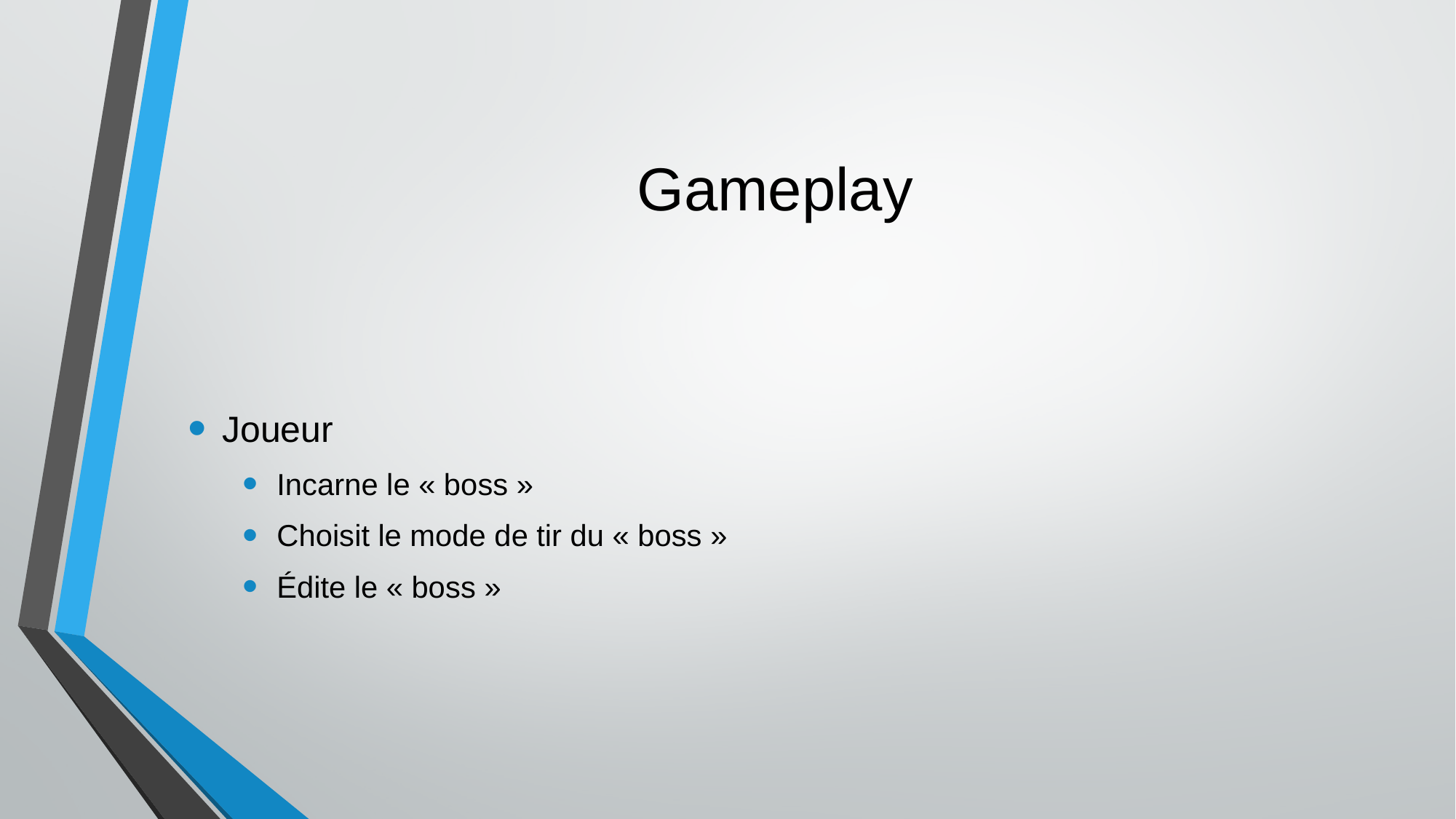

# Gameplay
Joueur
Incarne le « boss »
Choisit le mode de tir du « boss »
Édite le « boss »